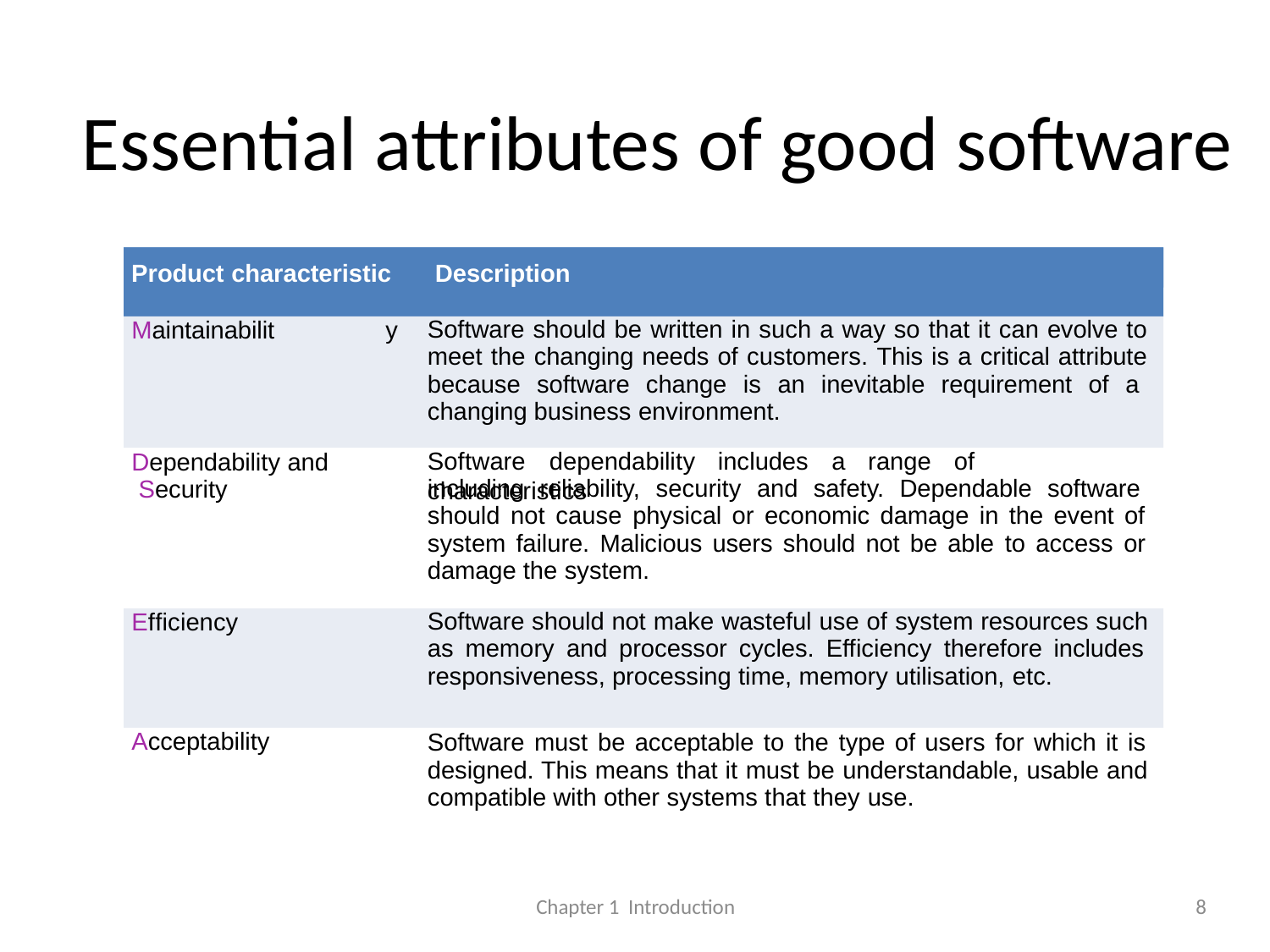

# Essential attributes of good software

Product characteristic	Description

Maintainabilit	y
Software should be written in such a way so that it can evolve to  meet the changing needs of customers. This is a critical attribute  because software change is an inevitable requirement of a  changing business environment.

Dependability and  Security
Software	dependability	includes	a	range	of	characteristics
including reliability, security and safety. Dependable software  should not cause physical or economic damage in the event of  system failure. Malicious users should not be able to access or  damage the system.
Efficiency
Software should not make wasteful use of system resources such  as memory and processor cycles. Efficiency therefore includes  responsiveness, processing time, memory utilisation, etc.

Acceptability
Software must be acceptable to the type of users for which it is  designed. This means that it must be understandable, usable and  compatible with other systems that they use.
Chapter 1 Introduction
8